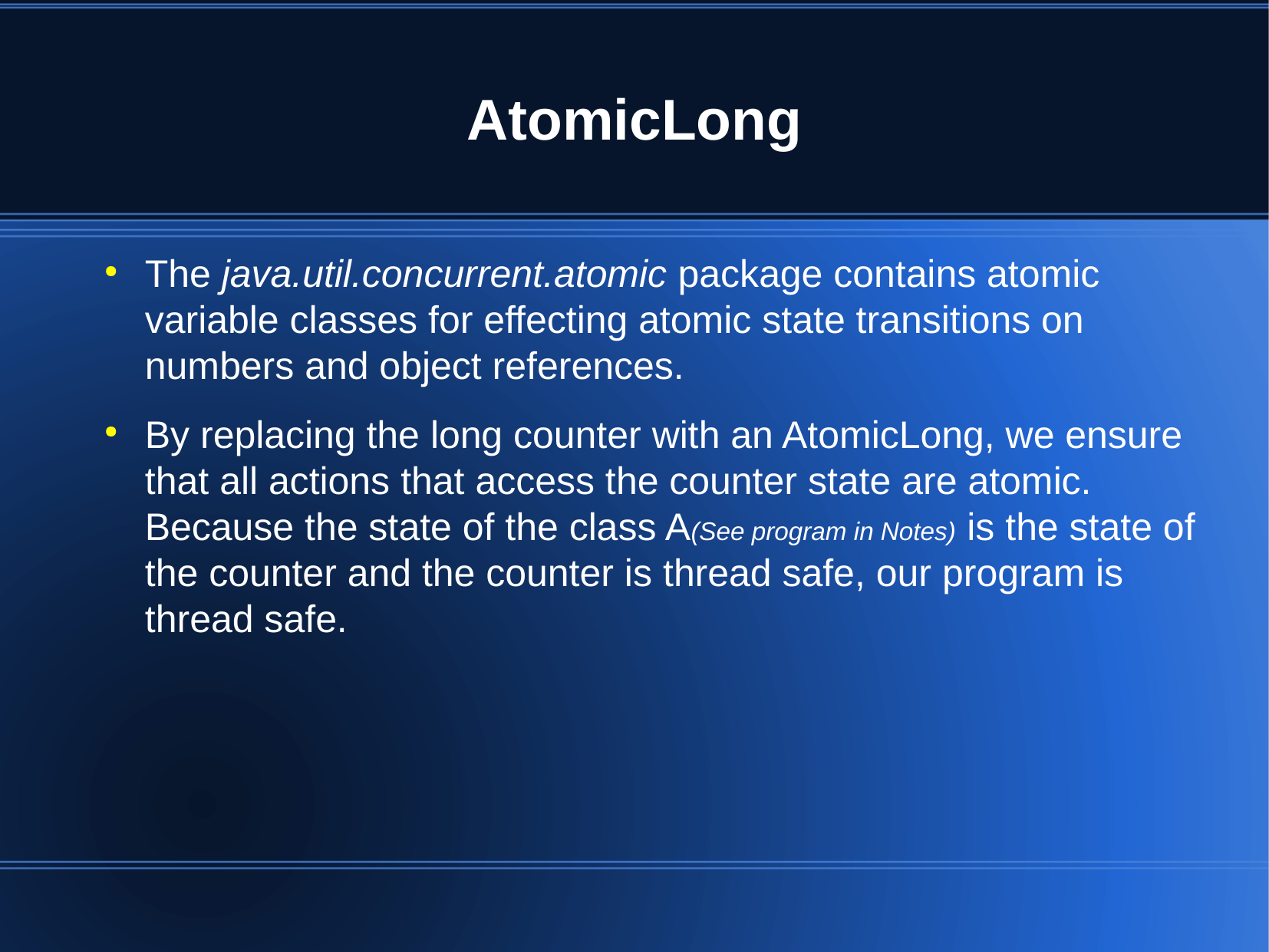

AtomicLong
The java.util.concurrent.atomic package contains atomic variable classes for effecting atomic state transitions on numbers and object references.
By replacing the long counter with an AtomicLong, we ensure that all actions that access the counter state are atomic. Because the state of the class A(See program in Notes) is the state of the counter and the counter is thread safe, our program is thread safe.